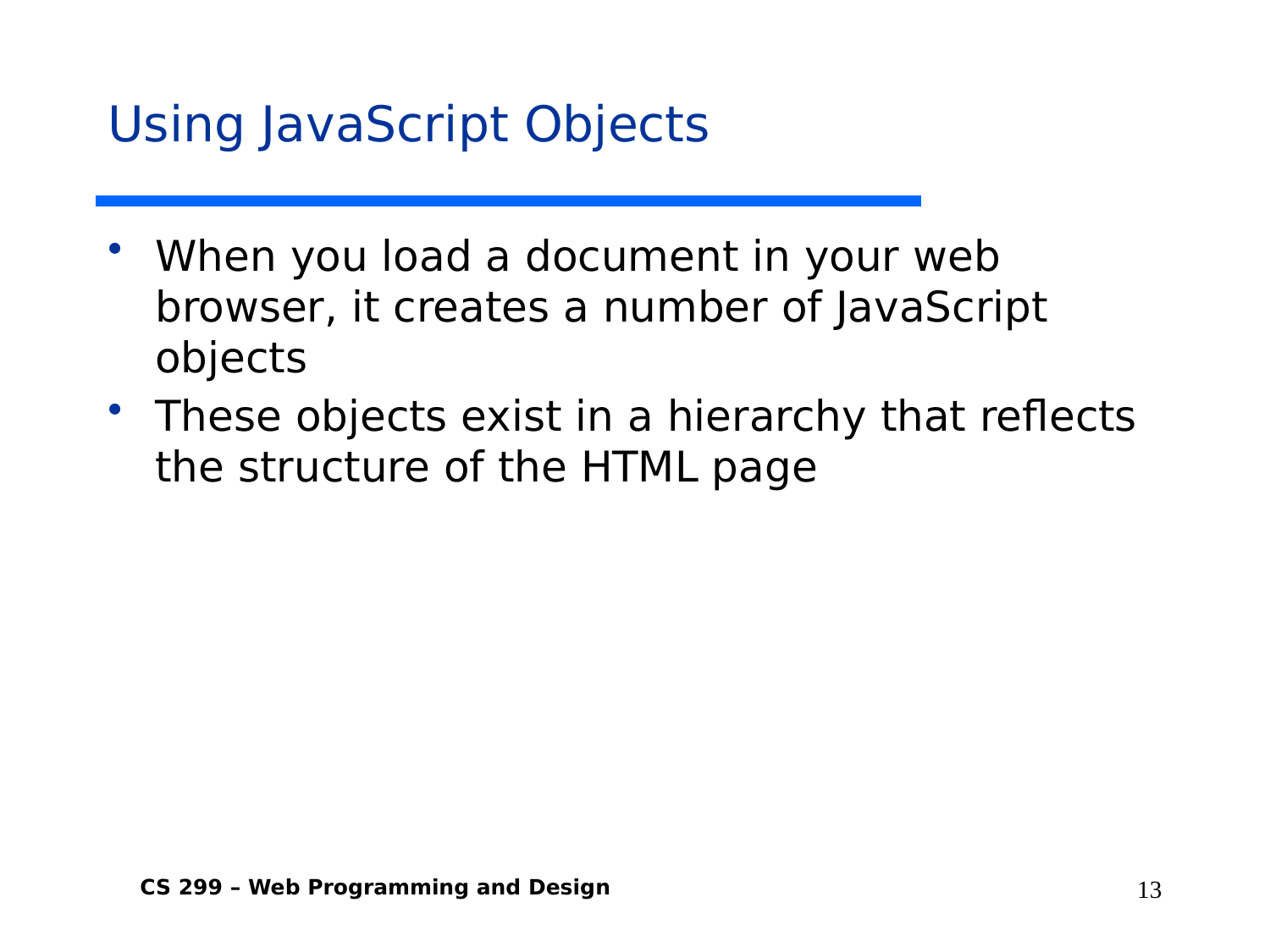

# Using JavaScript Objects
When you load a document in your web browser, it creates a number of JavaScript objects
These objects exist in a hierarchy that reflects the structure of the HTML page
13